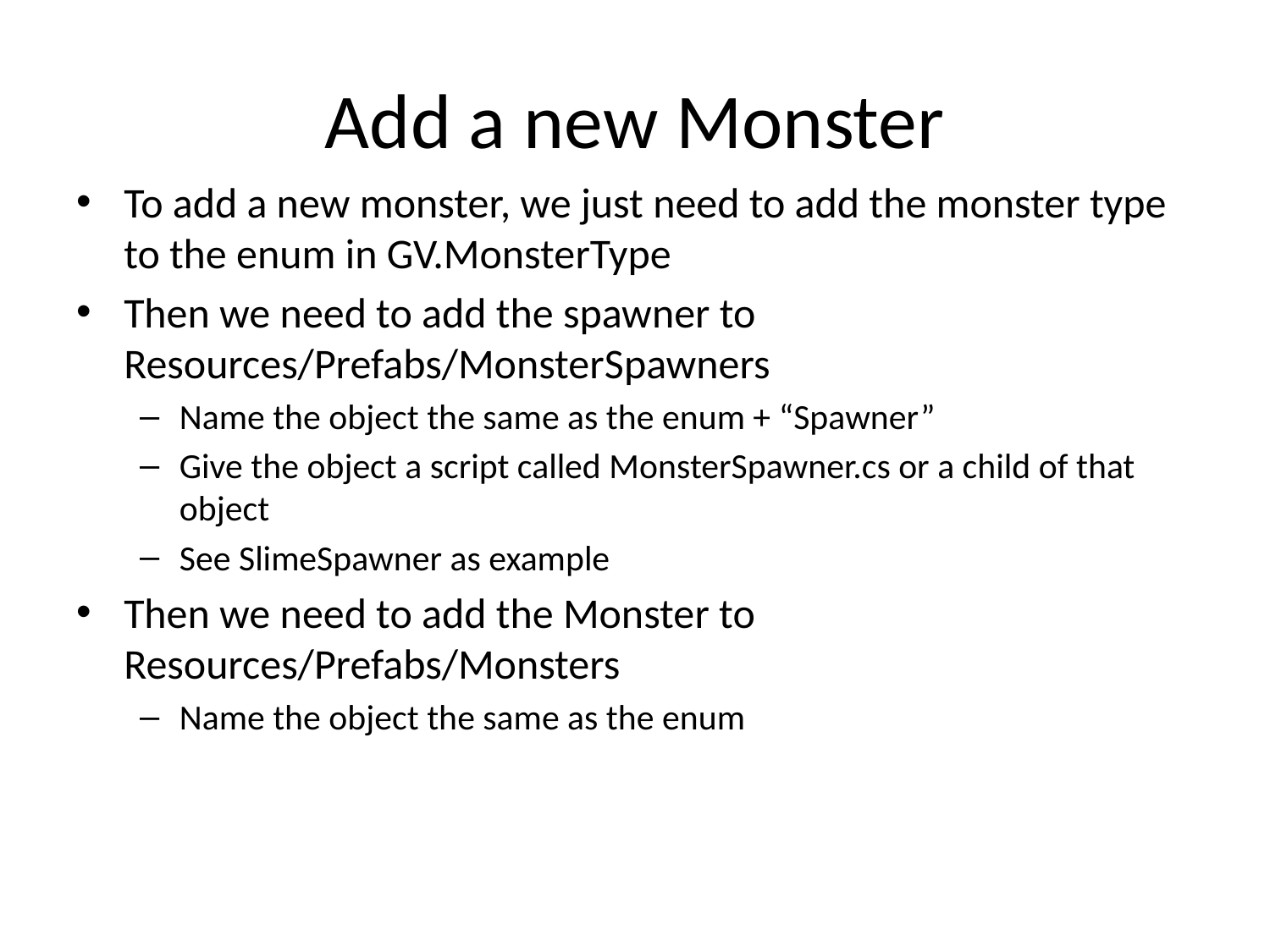

# Add a new Monster
To add a new monster, we just need to add the monster type to the enum in GV.MonsterType
Then we need to add the spawner to Resources/Prefabs/MonsterSpawners
Name the object the same as the enum + “Spawner”
Give the object a script called MonsterSpawner.cs or a child of that object
See SlimeSpawner as example
Then we need to add the Monster to Resources/Prefabs/Monsters
Name the object the same as the enum